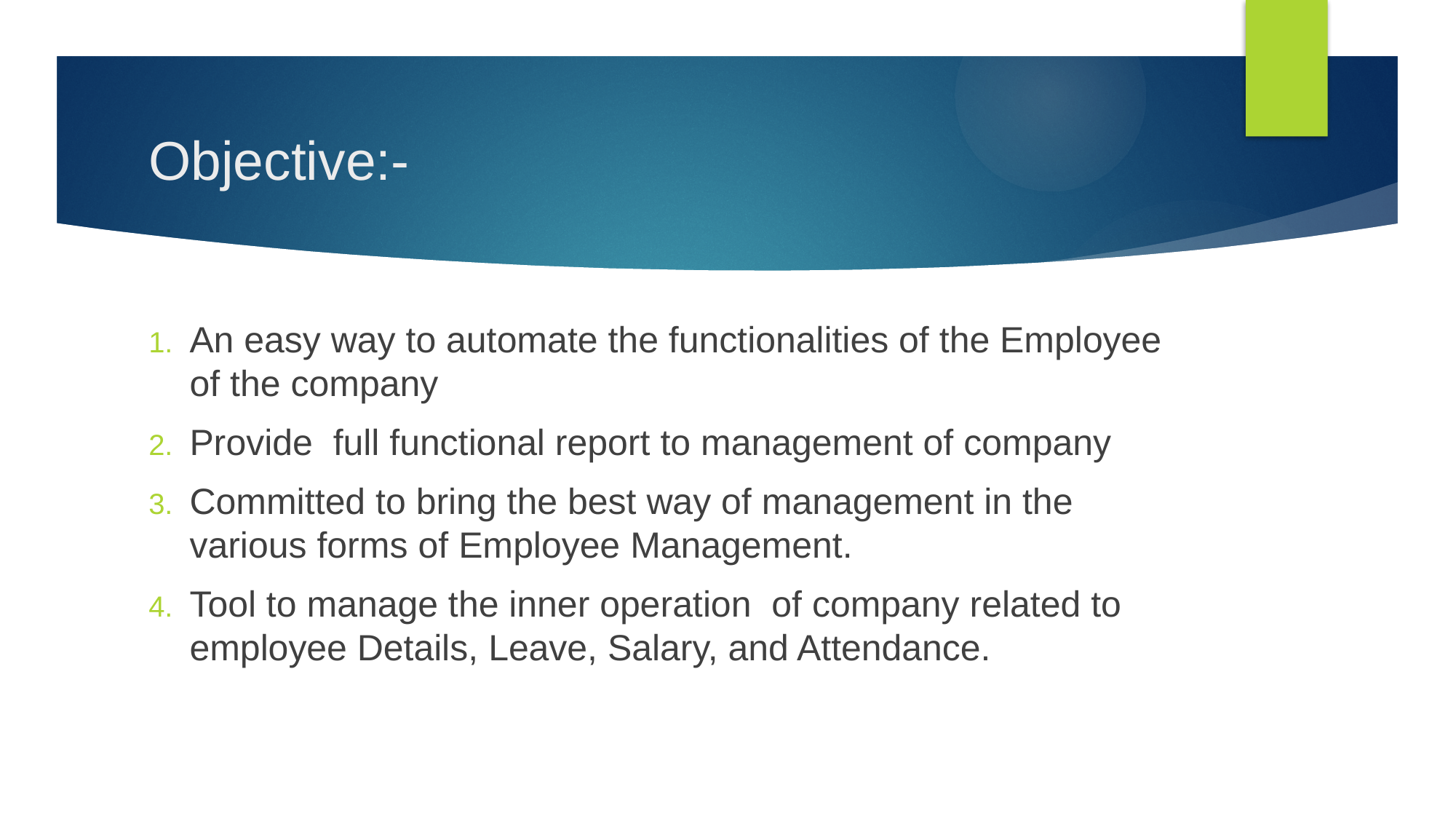

# Objective:-
An easy way to automate the functionalities of the Employee of the company
Provide  full functional report to management of company
Committed to bring the best way of management in the various forms of Employee Management.
Tool to manage the inner operation  of company related to employee Details, Leave, Salary, and Attendance.